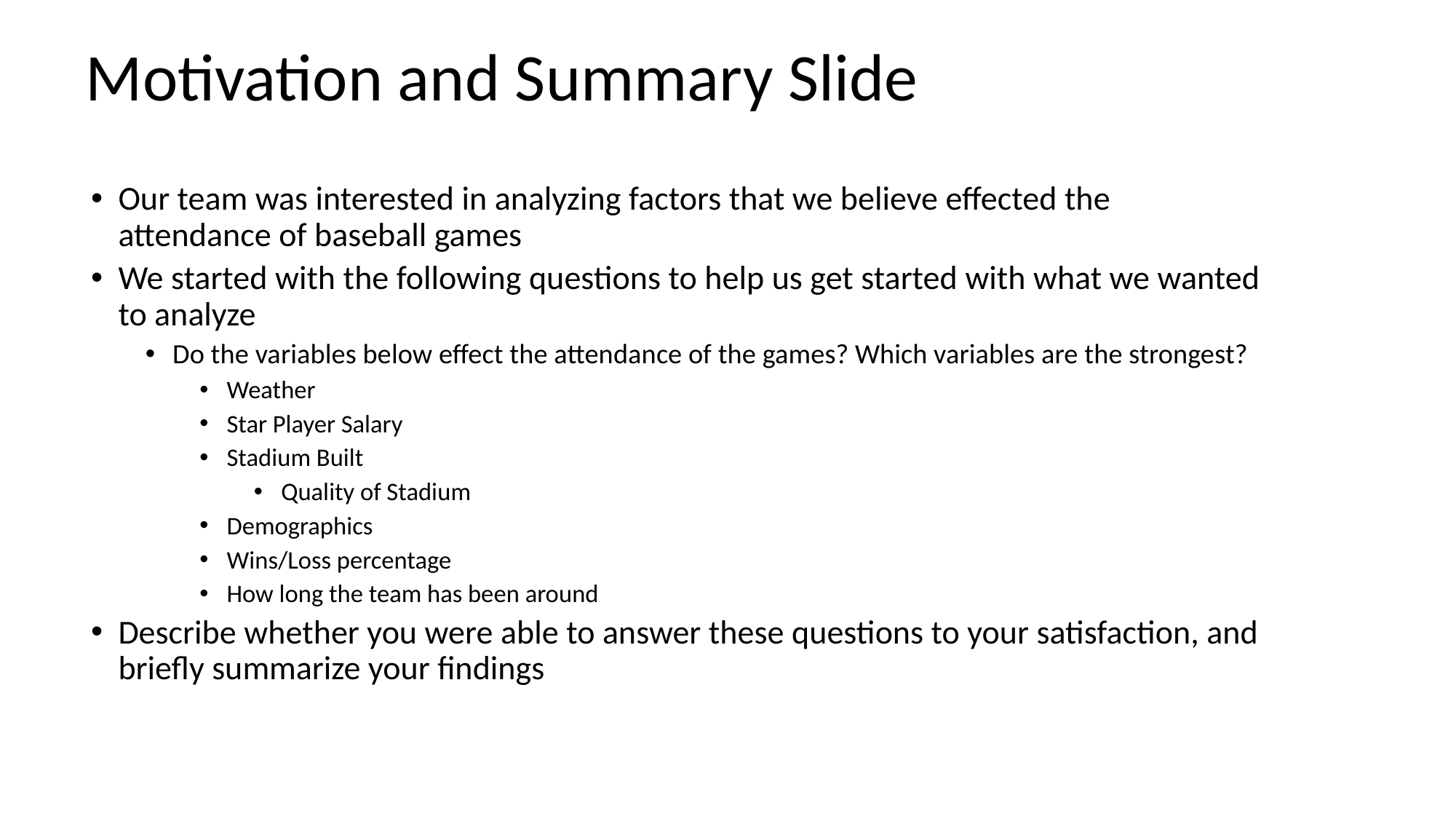

# Motivation and Summary Slide
Our team was interested in analyzing factors that we believe effected the attendance of baseball games
We started with the following questions to help us get started with what we wanted to analyze
Do the variables below effect the attendance of the games? Which variables are the strongest?
Weather
Star Player Salary
Stadium Built
Quality of Stadium
Demographics
Wins/Loss percentage
How long the team has been around
Describe whether you were able to answer these questions to your satisfaction, and briefly summarize your findings